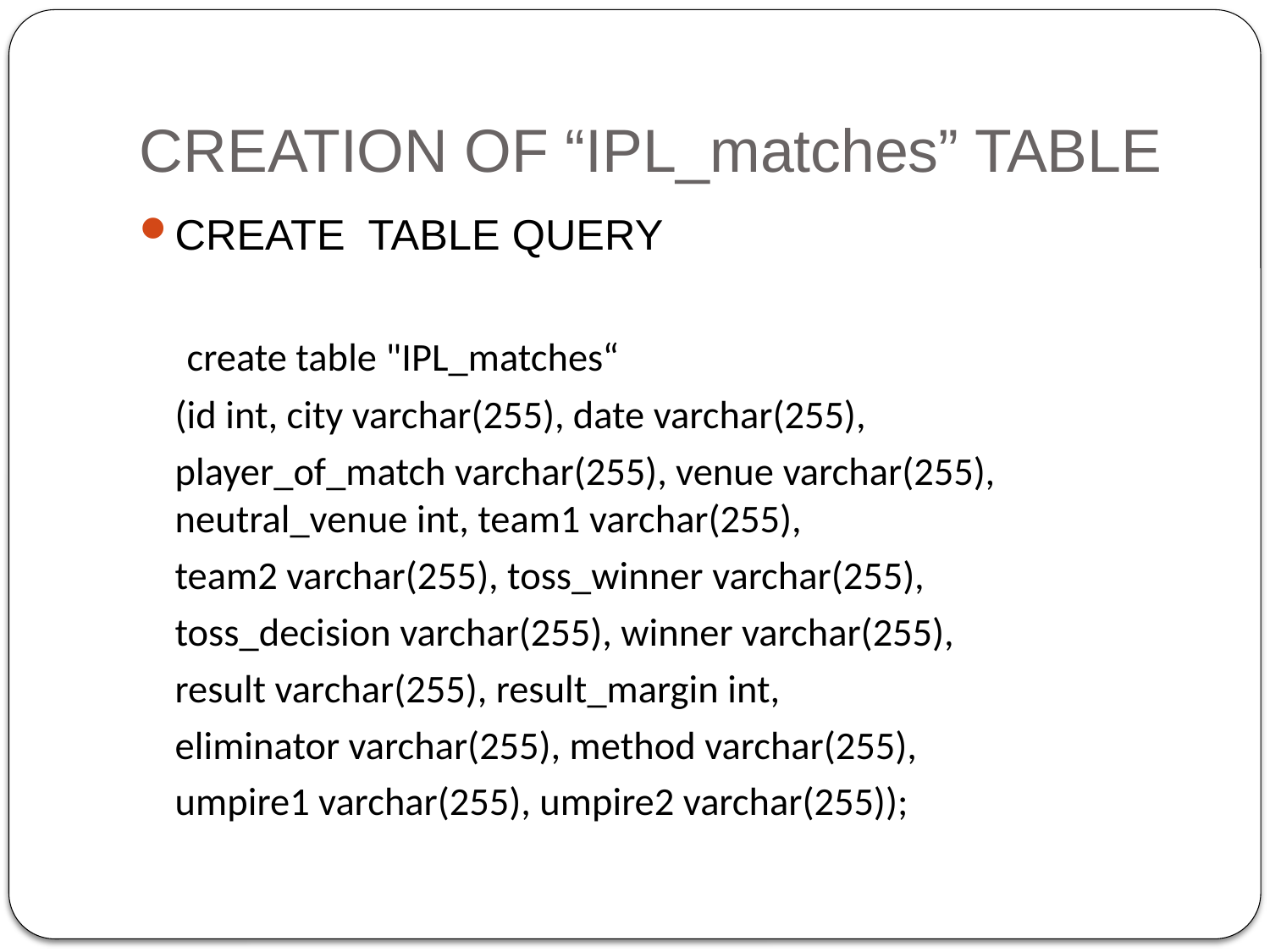

# CREATION OF “IPL_matches” TABLE
CREATE  TABLE QUERY

	 create table "IPL_matches“
    (id int, city varchar(255), date varchar(255),
    player_of_match varchar(255), venue varchar(255), neutral_venue int, team1 varchar(255),
    team2 varchar(255), toss_winner varchar(255),
    toss_decision varchar(255), winner varchar(255),
    result varchar(255), result_margin int,
    eliminator varchar(255), method varchar(255),
    umpire1 varchar(255), umpire2 varchar(255));